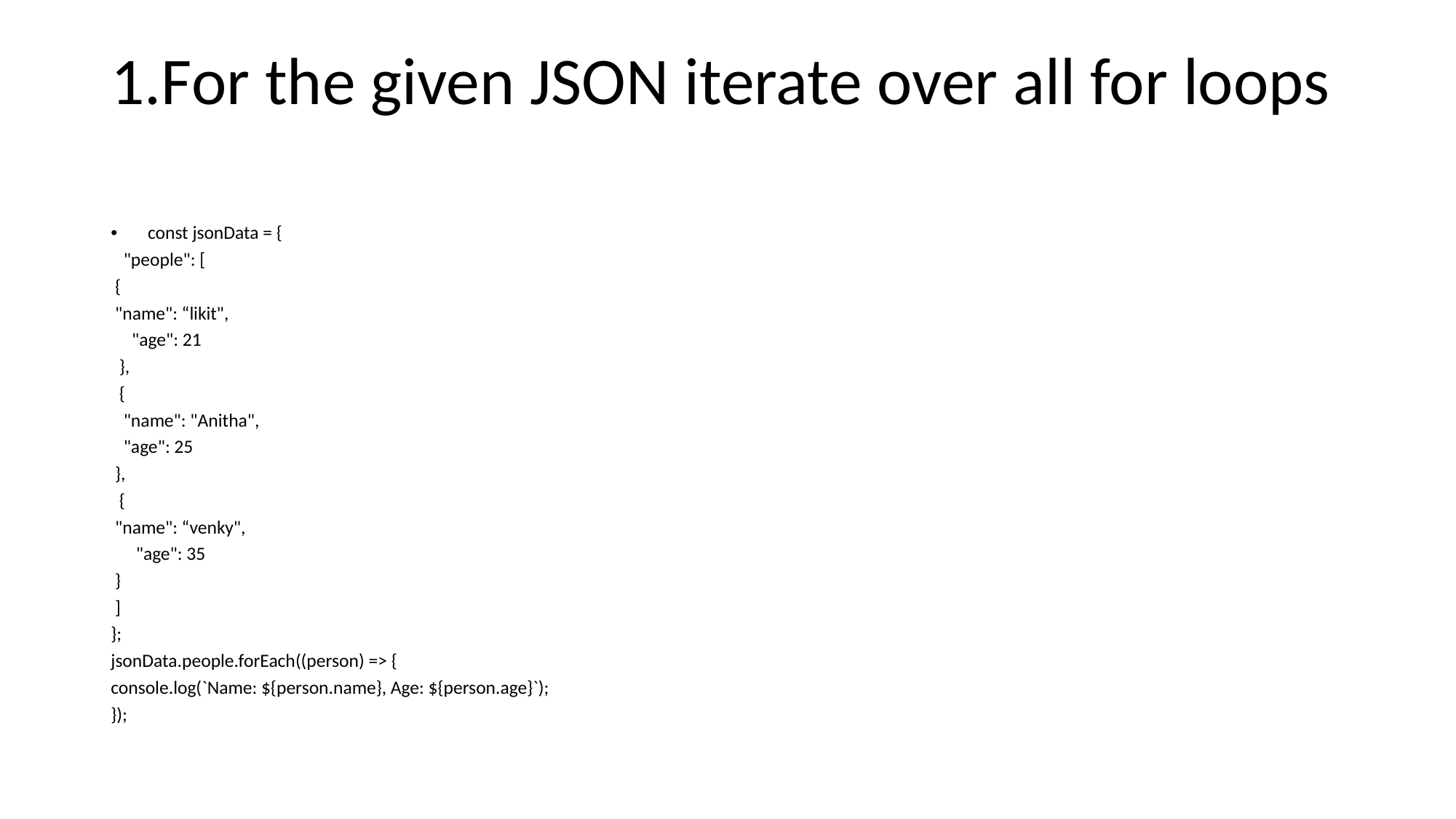

# 1.For the given JSON iterate over all for loops
const jsonData = {
   "people": [
 {
 "name": “likit",
     "age": 21
  },
  {
   "name": "Anitha",
   "age": 25
 },
  {
 "name": “venky",
      "age": 35
 }
 ]
};
jsonData.people.forEach((person) => {
console.log(`Name: ${person.name}, Age: ${person.age}`);
});